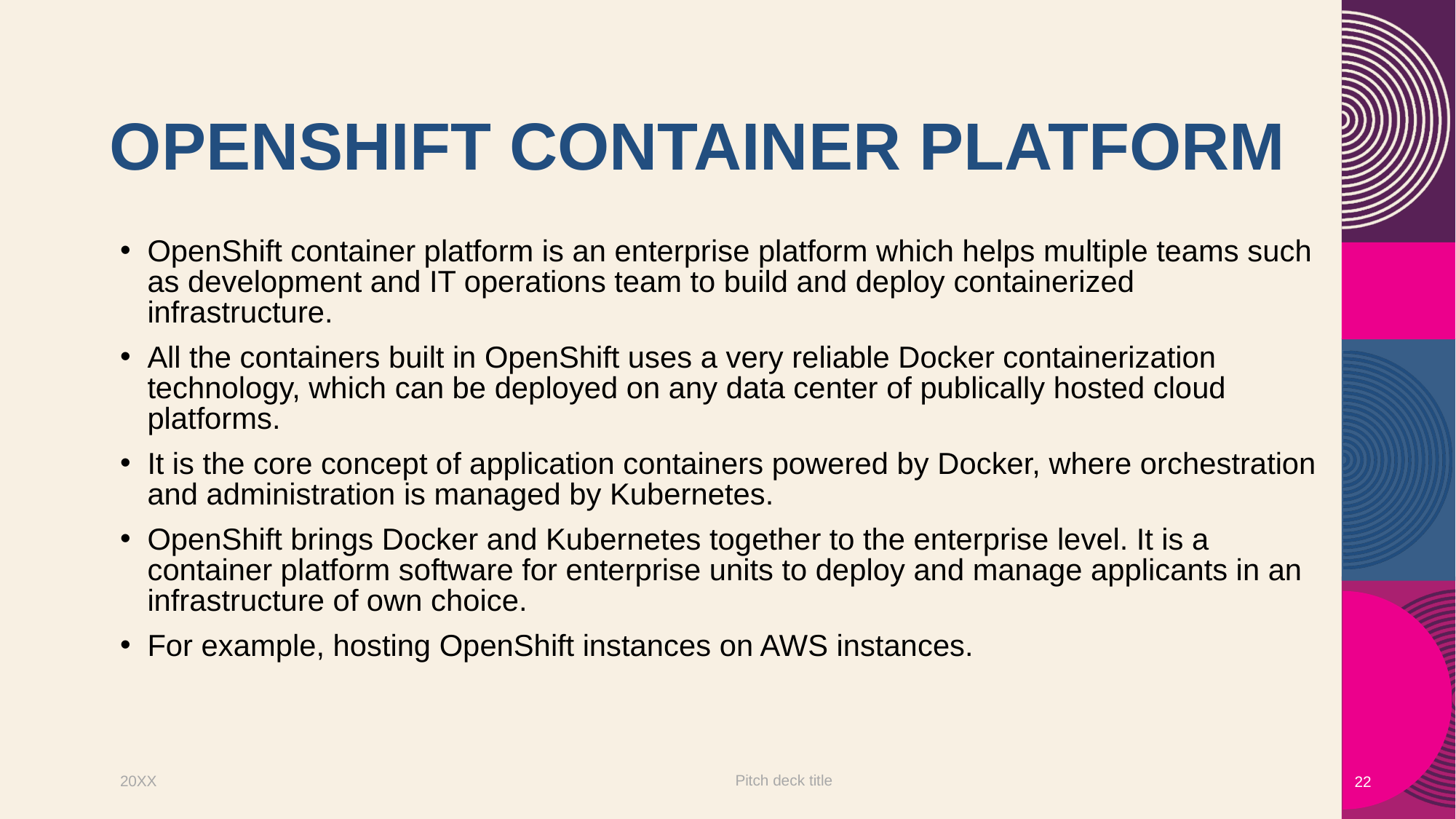

# OpenShift Container Platform
OpenShift container platform is an enterprise platform which helps multiple teams such as development and IT operations team to build and deploy containerized infrastructure.
All the containers built in OpenShift uses a very reliable Docker containerization technology, which can be deployed on any data center of publically hosted cloud platforms.
It is the core concept of application containers powered by Docker, where orchestration and administration is managed by Kubernetes.
OpenShift brings Docker and Kubernetes together to the enterprise level. It is a container platform software for enterprise units to deploy and manage applicants in an infrastructure of own choice.
For example, hosting OpenShift instances on AWS instances.
Pitch deck title
20XX
22